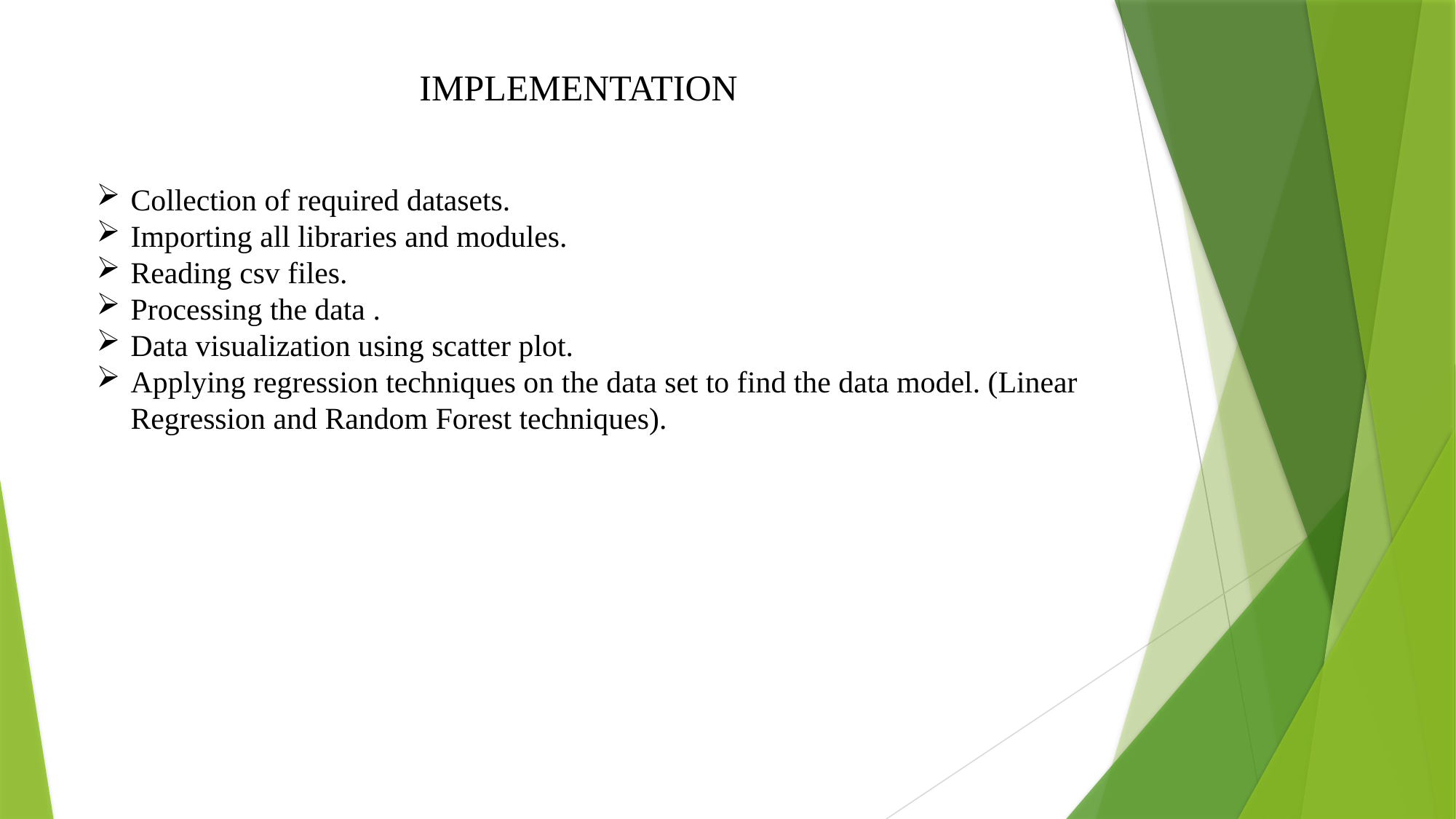

IMPLEMENTATION
Collection of required datasets.
Importing all libraries and modules.
Reading csv files.
Processing the data .
Data visualization using scatter plot.
Applying regression techniques on the data set to find the data model. (Linear Regression and Random Forest techniques).